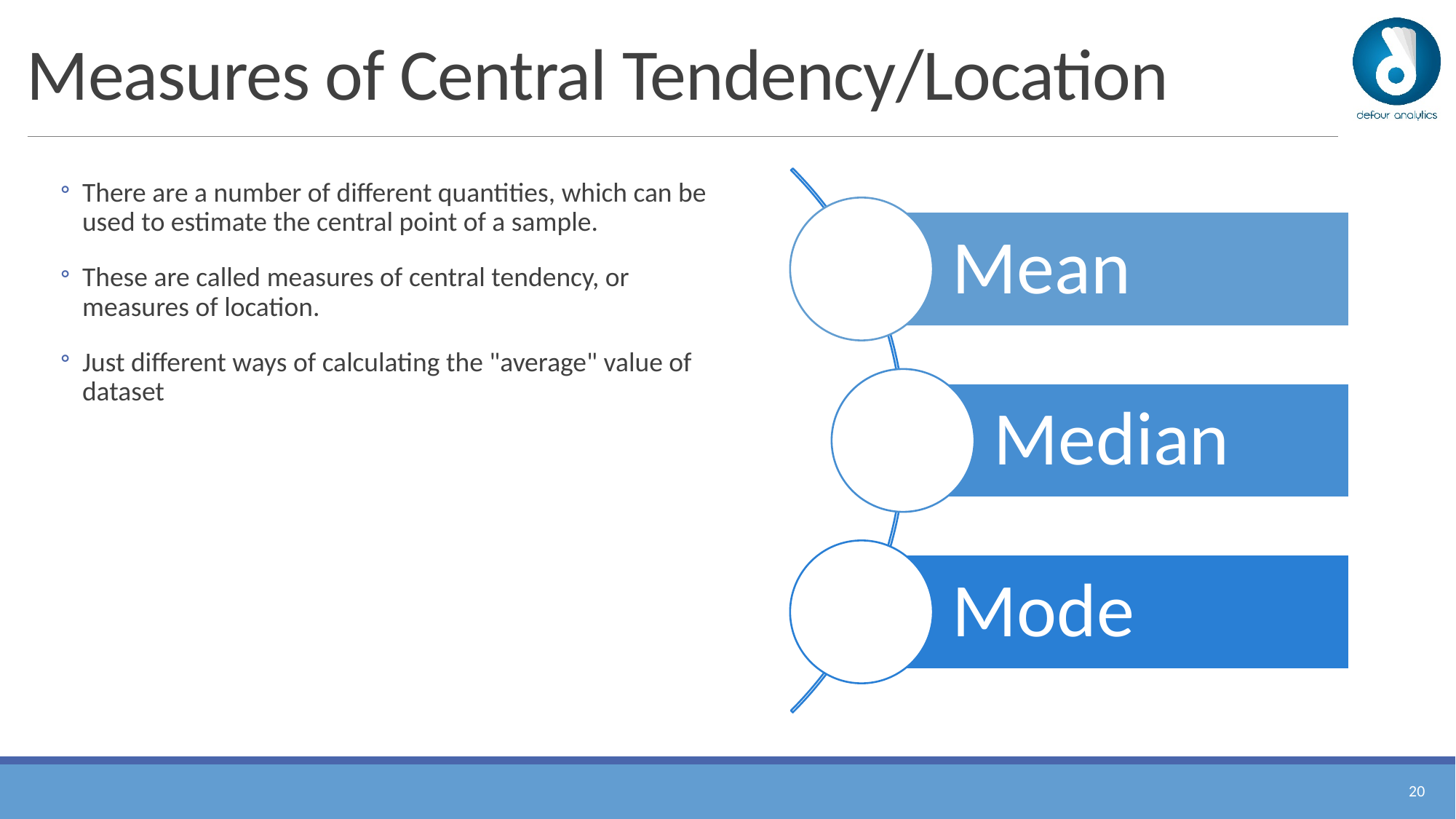

# Measures of Central Tendency/Location
Mean
Median
Mode
There are a number of different quantities, which can be used to estimate the central point of a sample.
These are called measures of central tendency, or measures of location.
Just different ways of calculating the "average" value of dataset
20